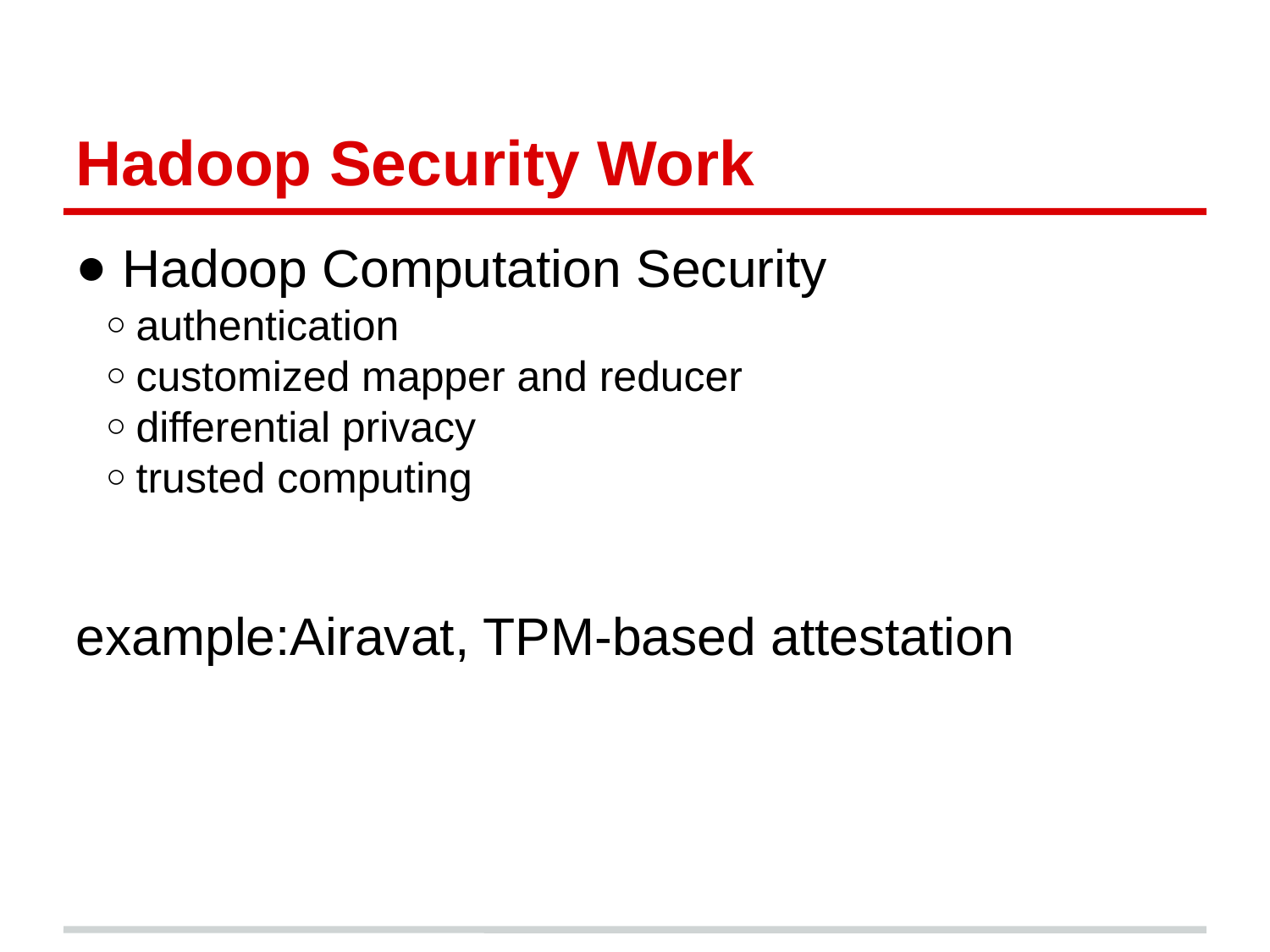

Hadoop Security Work

 Hadoop Computation Security
authentication
customized mapper and reducer
differential privacy
trusted computing

example:Airavat, TPM-based attestation